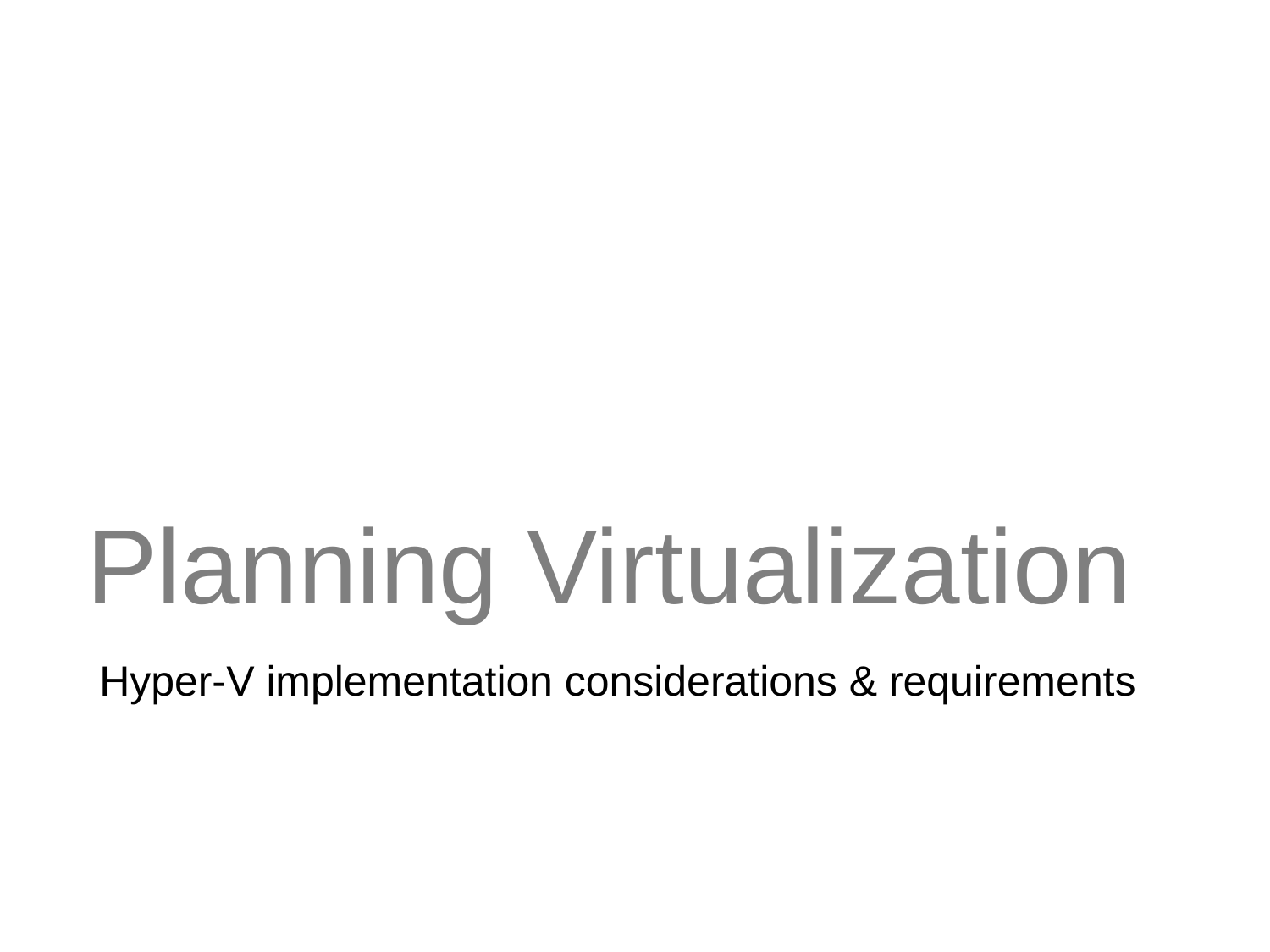

# Planning Virtualization
Hyper-V implementation considerations & requirements